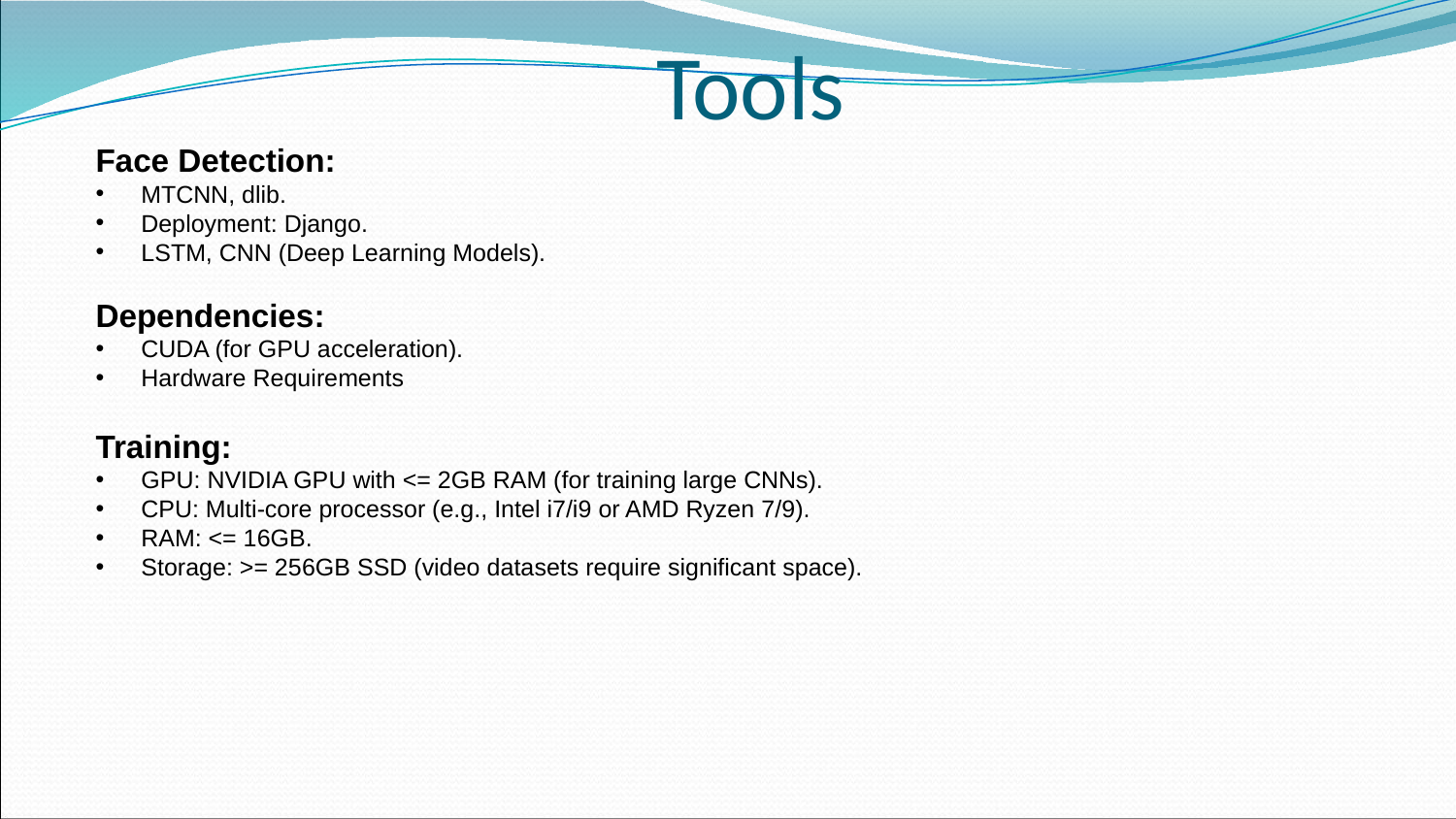

# Tools
Face Detection:
MTCNN, dlib.
Deployment: Django.
LSTM, CNN (Deep Learning Models).

Dependencies:
CUDA (for GPU acceleration).
Hardware Requirements

Training:
GPU: NVIDIA GPU with <= 2GB RAM (for training large CNNs).
CPU: Multi-core processor (e.g., Intel i7/i9 or AMD Ryzen 7/9).
RAM: <= 16GB.
Storage: >= 256GB SSD (video datasets require significant space).